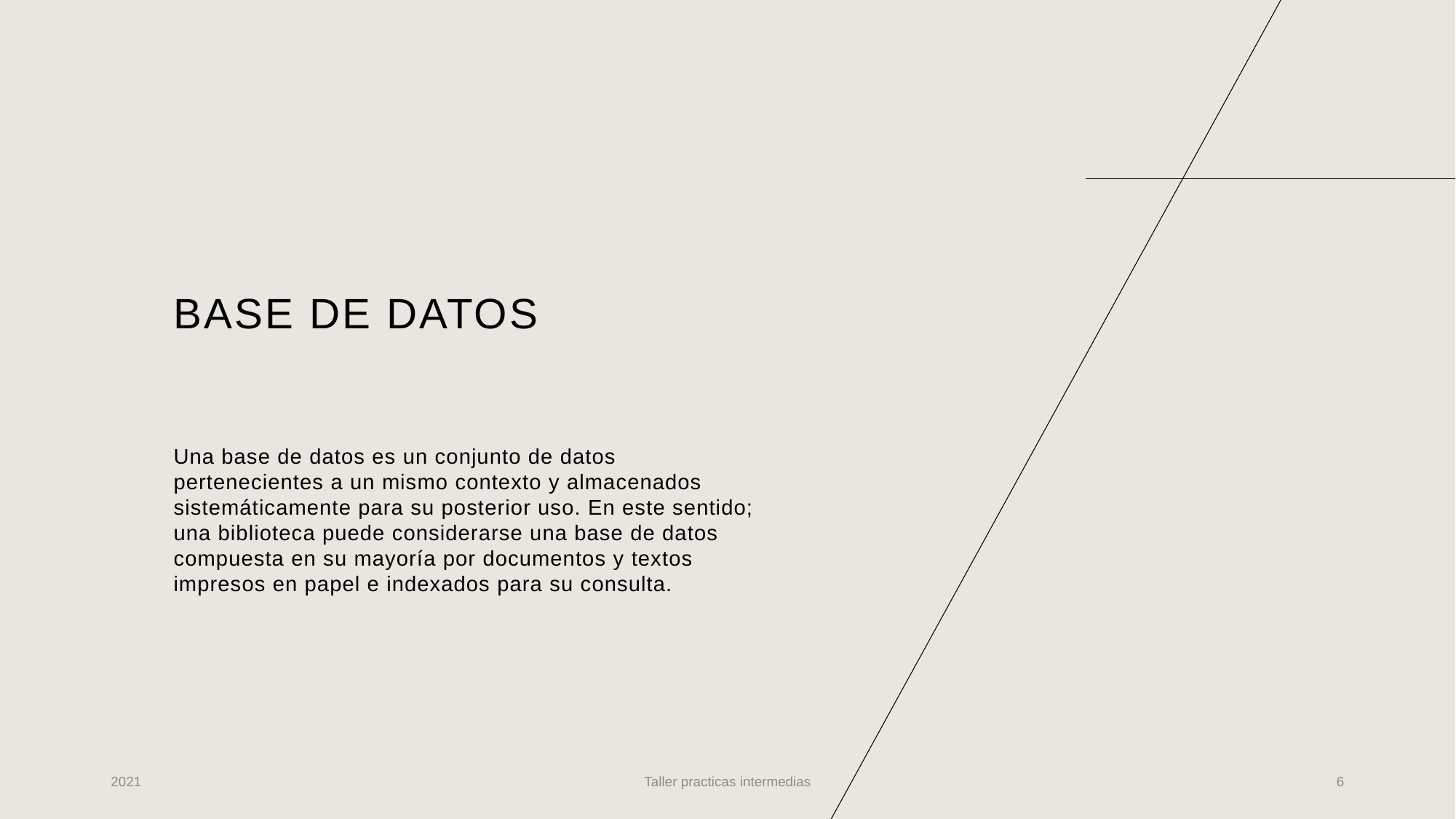

# Base de datos
Una base de datos es un conjunto de datos pertenecientes a un mismo contexto y almacenados sistemáticamente para su posterior uso. En este sentido; una biblioteca puede considerarse una base de datos compuesta en su mayoría por documentos y textos impresos en papel e indexados para su consulta.
2021
Taller practicas intermedias
6